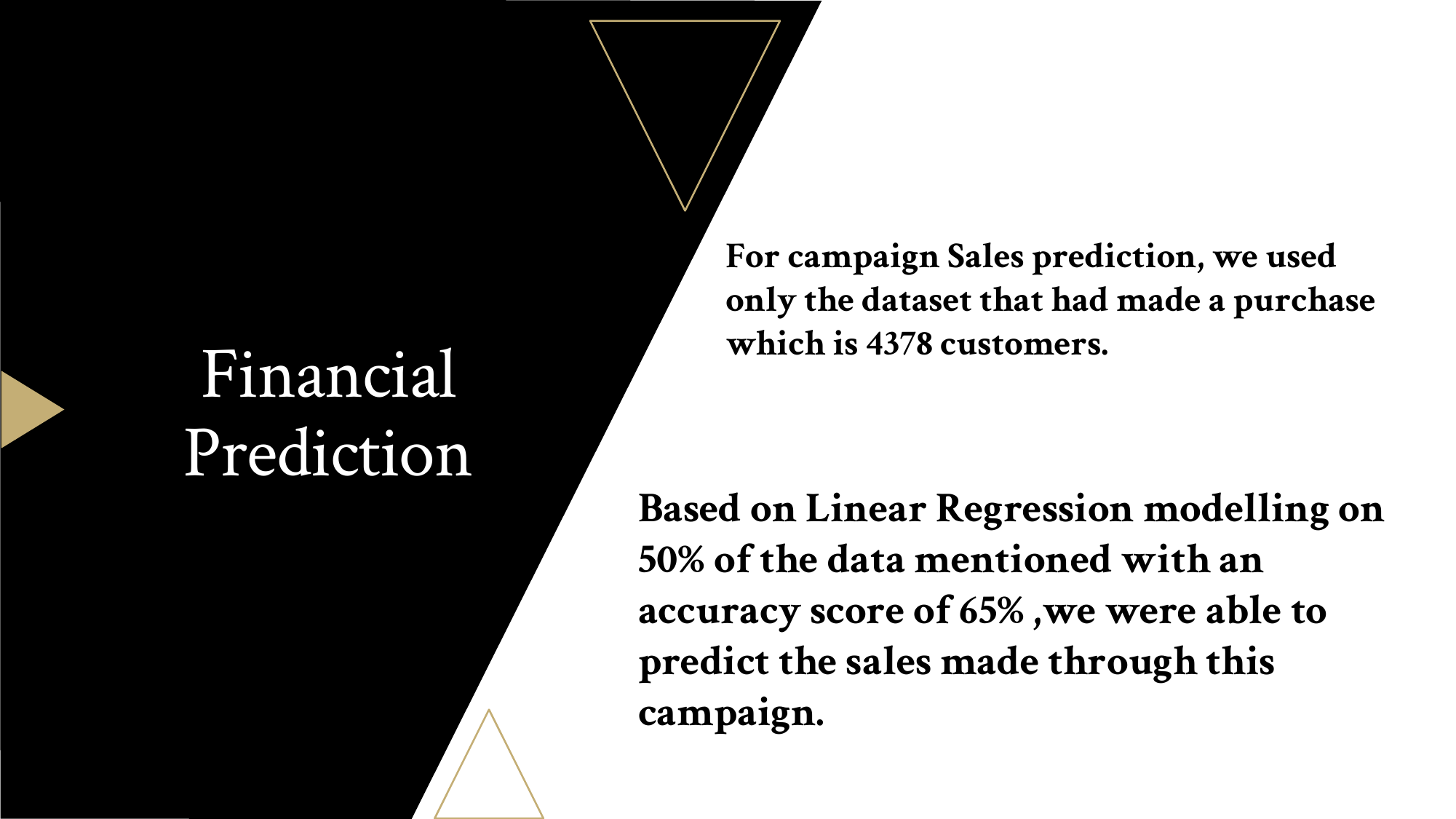

For campaign Sales prediction, we used only the dataset that had made a purchase which is 4378 customers.
# Financial Prediction
Based on Linear Regression modelling on 50% of the data mentioned with an accuracy score of 65% ,we were able to predict the sales made through this campaign.